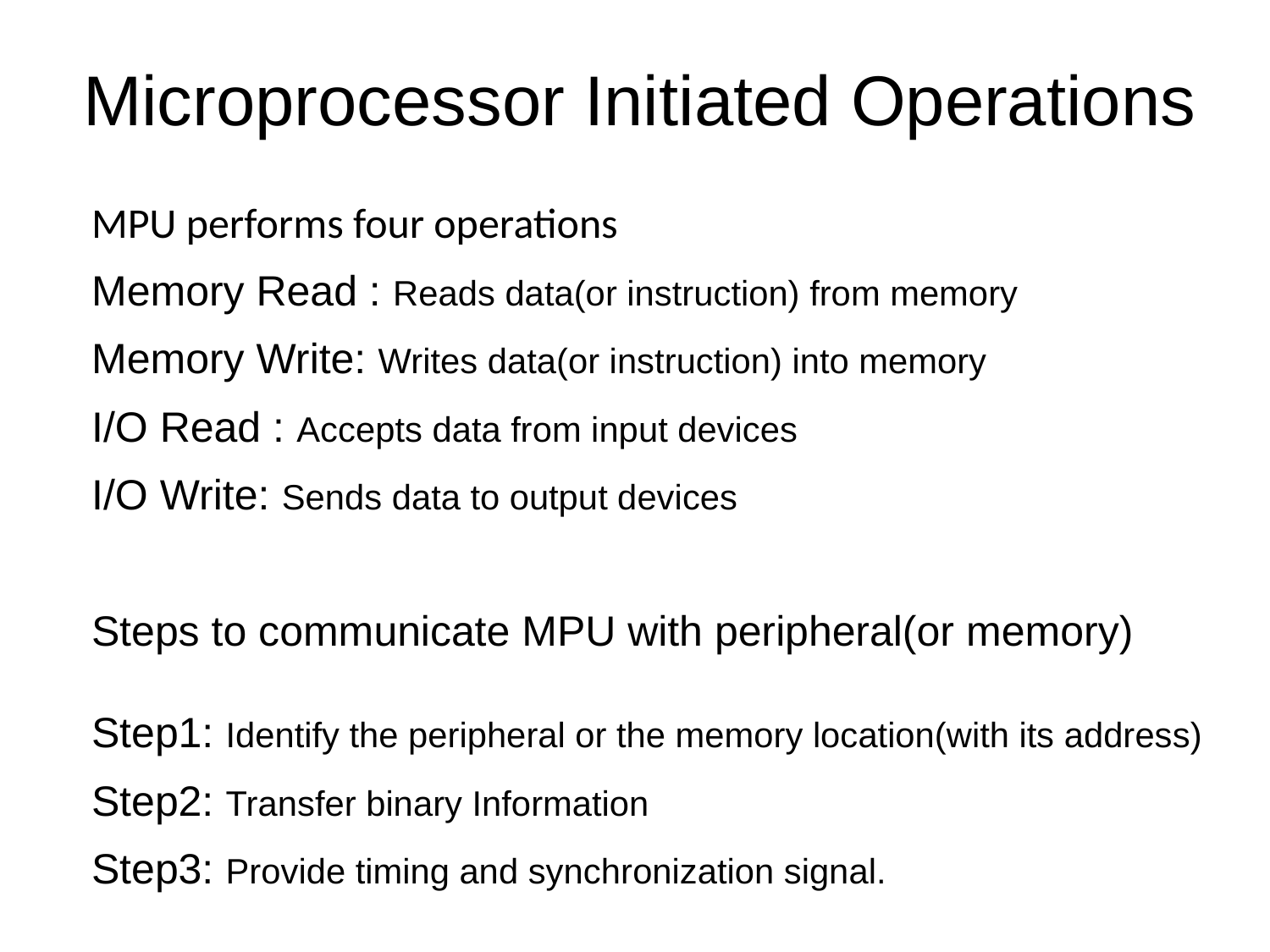

Microprocessor Initiated Operations

MPU performs four operations
Memory Read : Reads data(or instruction) from memory
Memory Write: Writes data(or instruction) into memory
I/O Read : Accepts data from input devices
I/O Write: Sends data to output devices

Steps to communicate MPU with peripheral(or memory)

Step1: Identify the peripheral or the memory location(with its address)
Step2: Transfer binary Information
Step3: Provide timing and synchronization signal.